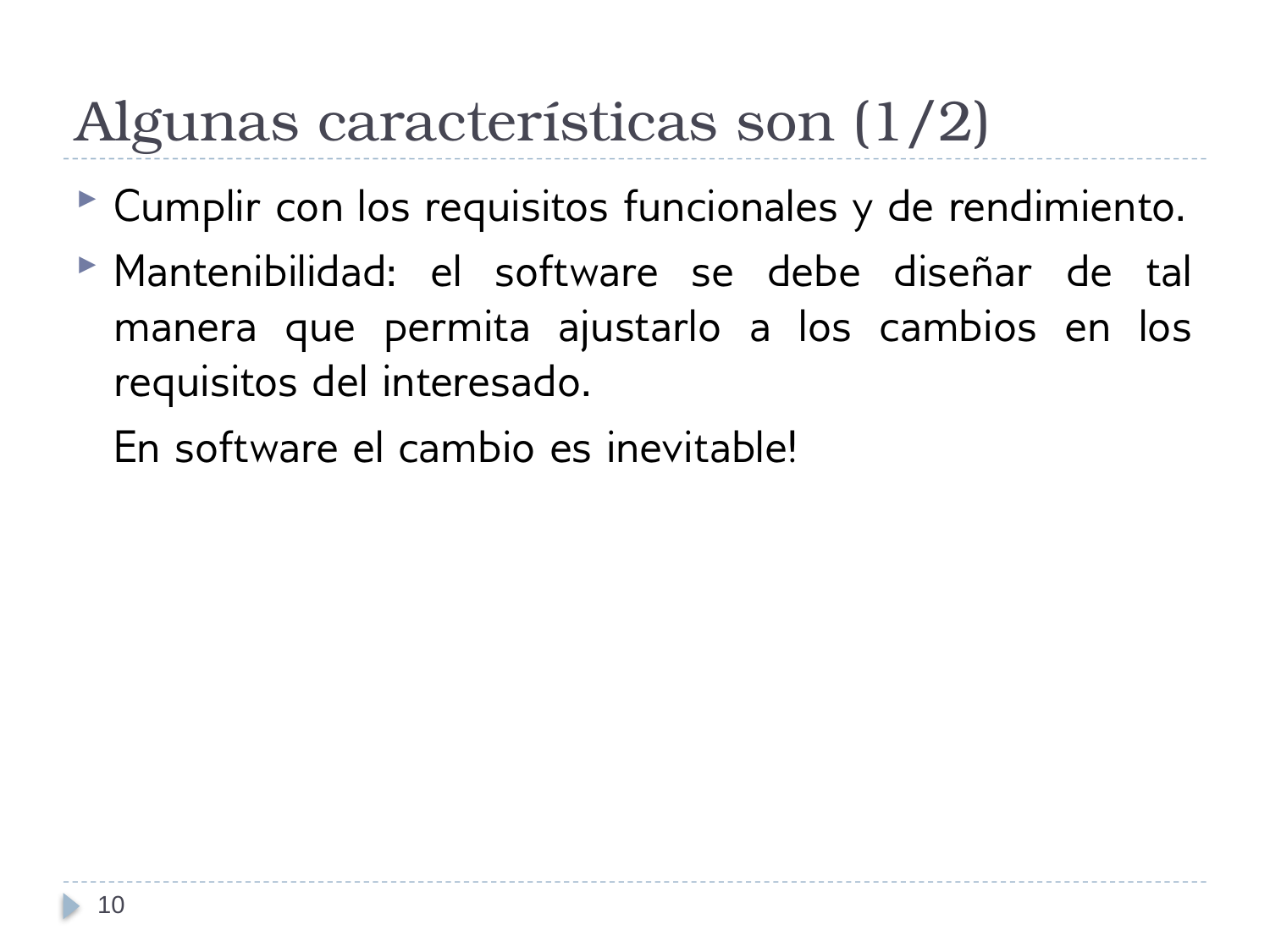

# Algunas características son (1/2)
Cumplir con los requisitos funcionales y de rendimiento.
Mantenibilidad: el software se debe diseñar de tal manera que permita ajustarlo a los cambios en los requisitos del interesado.
	En software el cambio es inevitable!
10